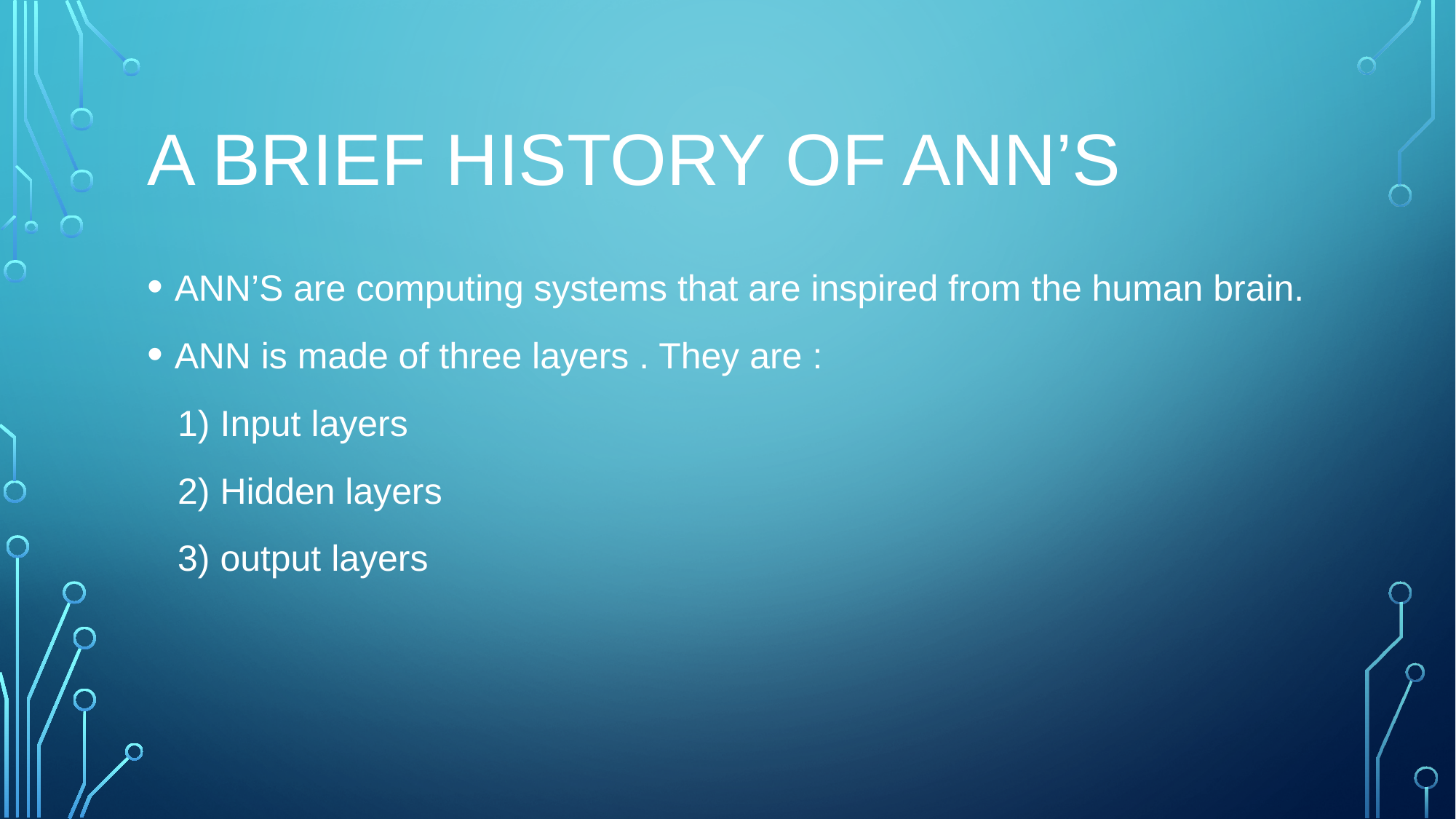

# A brief history of ann’s
ANN’S are computing systems that are inspired from the human brain.
ANN is made of three layers . They are :
   1) Input layers
   2) Hidden layers
   3) output layers